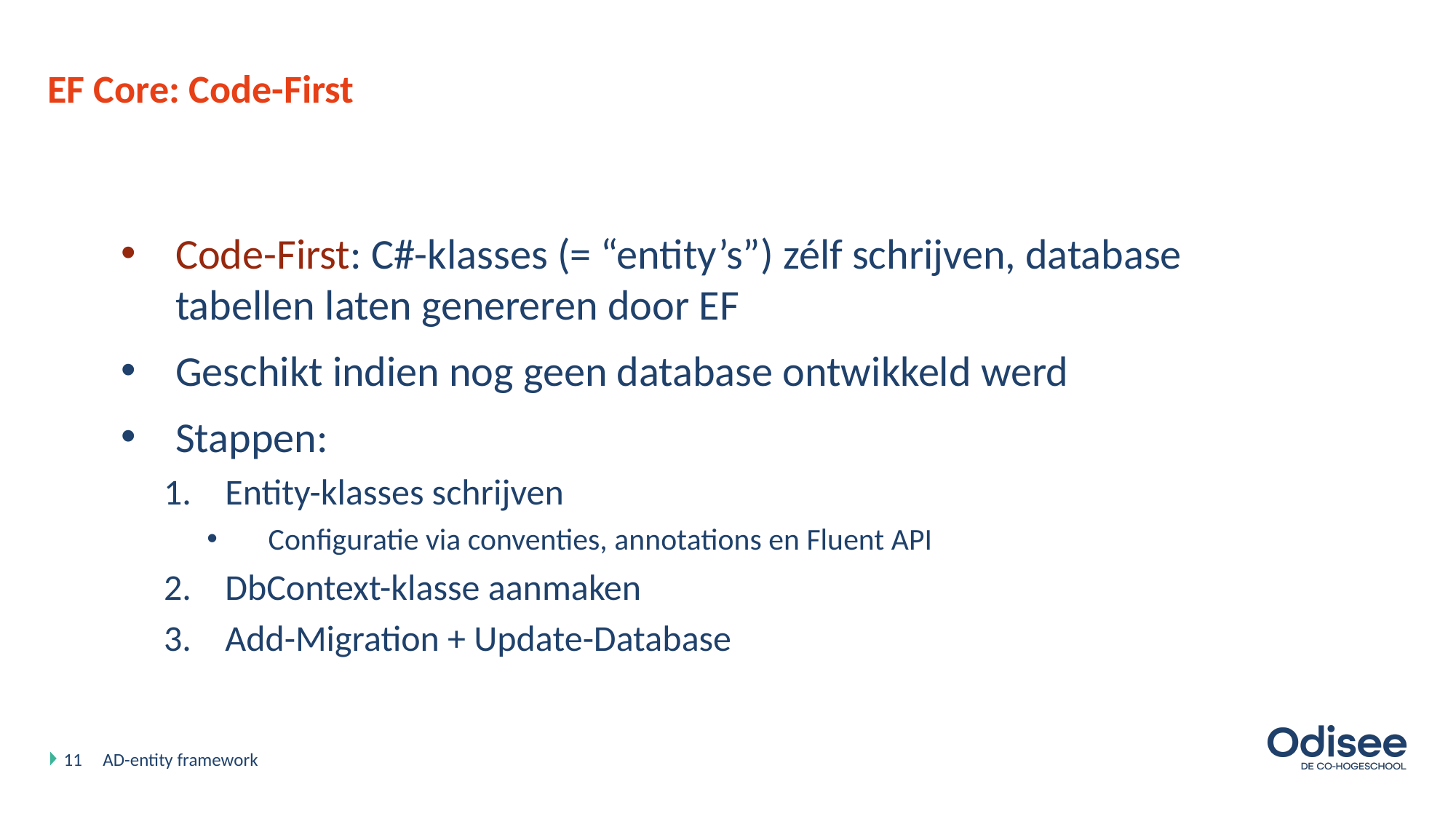

# EF Core: Code-First
Code-First: C#-klasses (= “entity’s”) zélf schrijven, database tabellen laten genereren door EF
Geschikt indien nog geen database ontwikkeld werd
Stappen:
Entity-klasses schrijven
Configuratie via conventies, annotations en Fluent API
DbContext-klasse aanmaken
Add-Migration + Update-Database

11
AD-entity framework